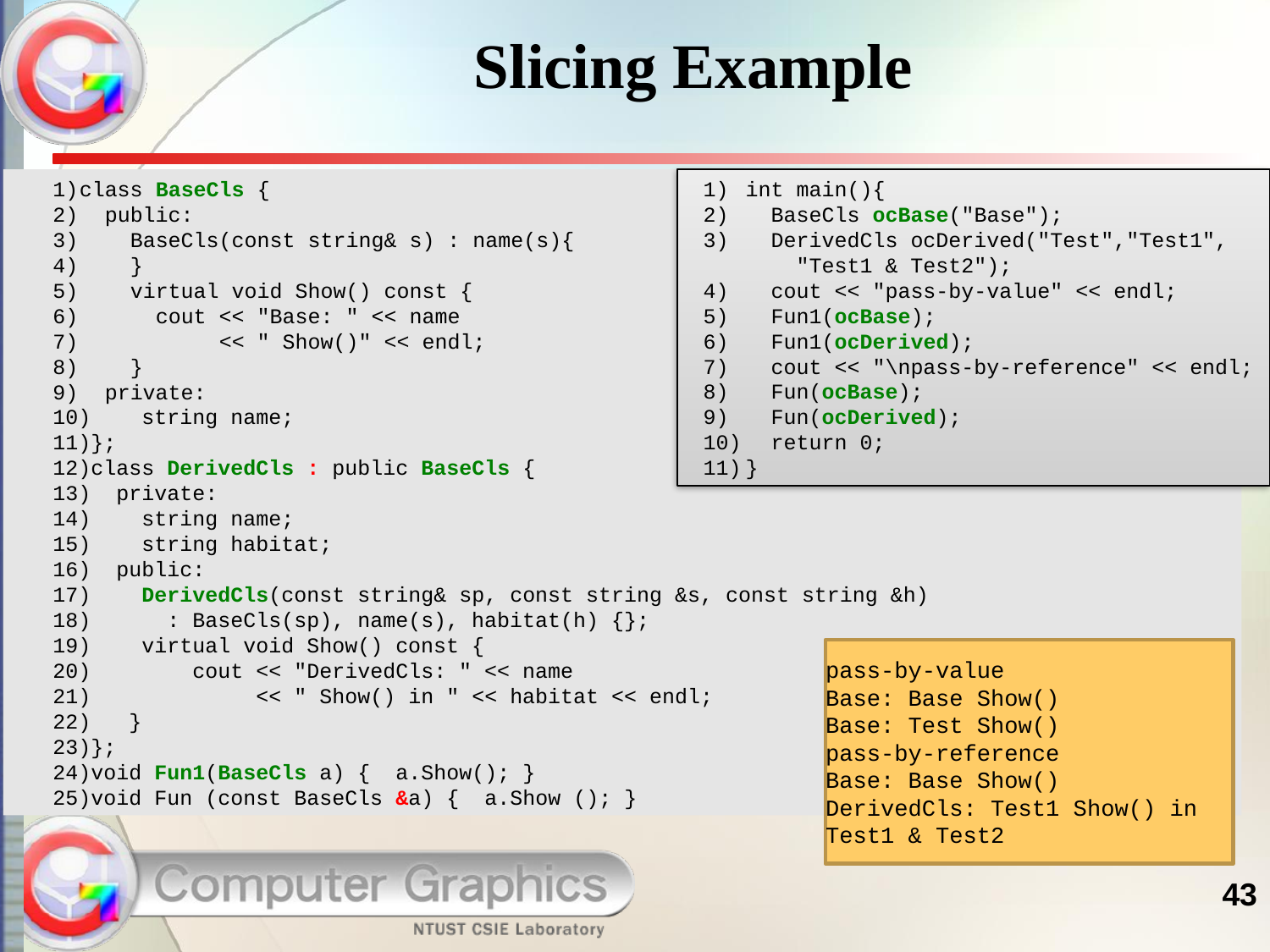

# Slicing Example
class BaseCls {
  public:
    BaseCls(const string& s) : name(s){
    }
    virtual void Show() const {
      cout << "Base: " << name
           << " Show()" << endl;
    }
  private:
    string name;
};
class DerivedCls : public BaseCls {
  private:
    string name;
    string habitat;
  public:
    DerivedCls(const string& sp, const string &s, const string &h)
      : BaseCls(sp), name(s), habitat(h) {};
    virtual void Show() const {
        cout << "DerivedCls: " << name
             << " Show() in " << habitat << endl;
   }
};
void Fun1(BaseCls a) {  a.Show(); }
void Fun (const BaseCls &a) {  a.Show (); }
int main(){
  BaseCls ocBase("Base");
  DerivedCls ocDerived("Test","Test1",
    "Test1 & Test2");
  cout << "pass-by-value" << endl;
  Fun1(ocBase);
  Fun1(ocDerived);
  cout << "\npass-by-reference" << endl;
  Fun(ocBase);
  Fun(ocDerived);
  return 0;
}
pass-by-value
Base: Base Show()
Base: Test Show()
pass-by-reference
Base: Base Show()
DerivedCls: Test1 Show() in Test1 & Test2
43